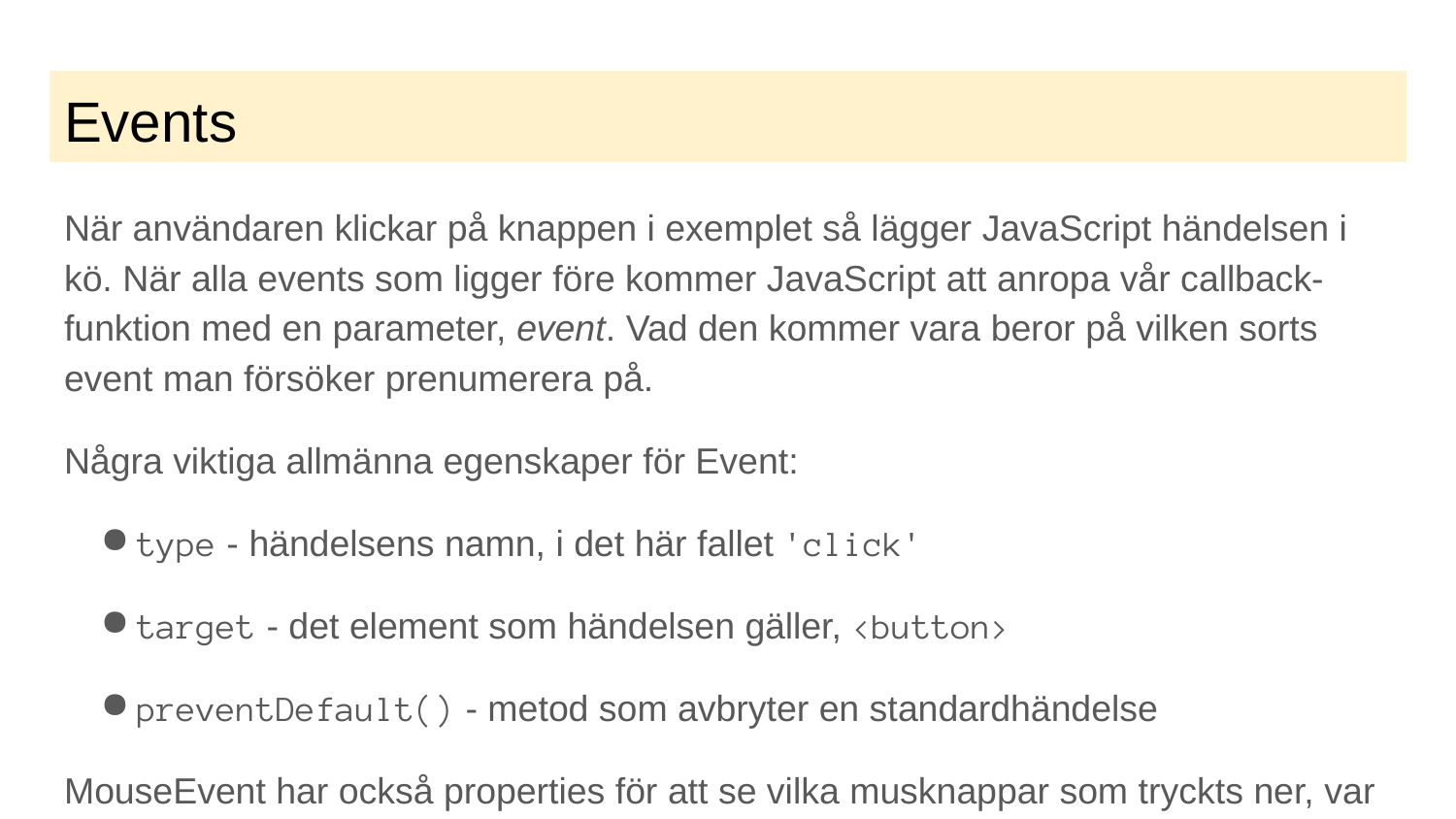

# Events
När användaren klickar på knappen i exemplet så lägger JavaScript händelsen i kö. När alla events som ligger före kommer JavaScript att anropa vår callback-funktion med en parameter, event. Vad den kommer vara beror på vilken sorts event man försöker prenumerera på.
Några viktiga allmänna egenskaper för Event:
type - händelsens namn, i det här fallet 'click'
target - det element som händelsen gäller, <button>
preventDefault() - metod som avbryter en standardhändelse
MouseEvent har också properties för att se vilka musknappar som tryckts ner, var i elementet (x, y) klicket ägde rum och om Ctrl/Shift/Alt tryckts ner.